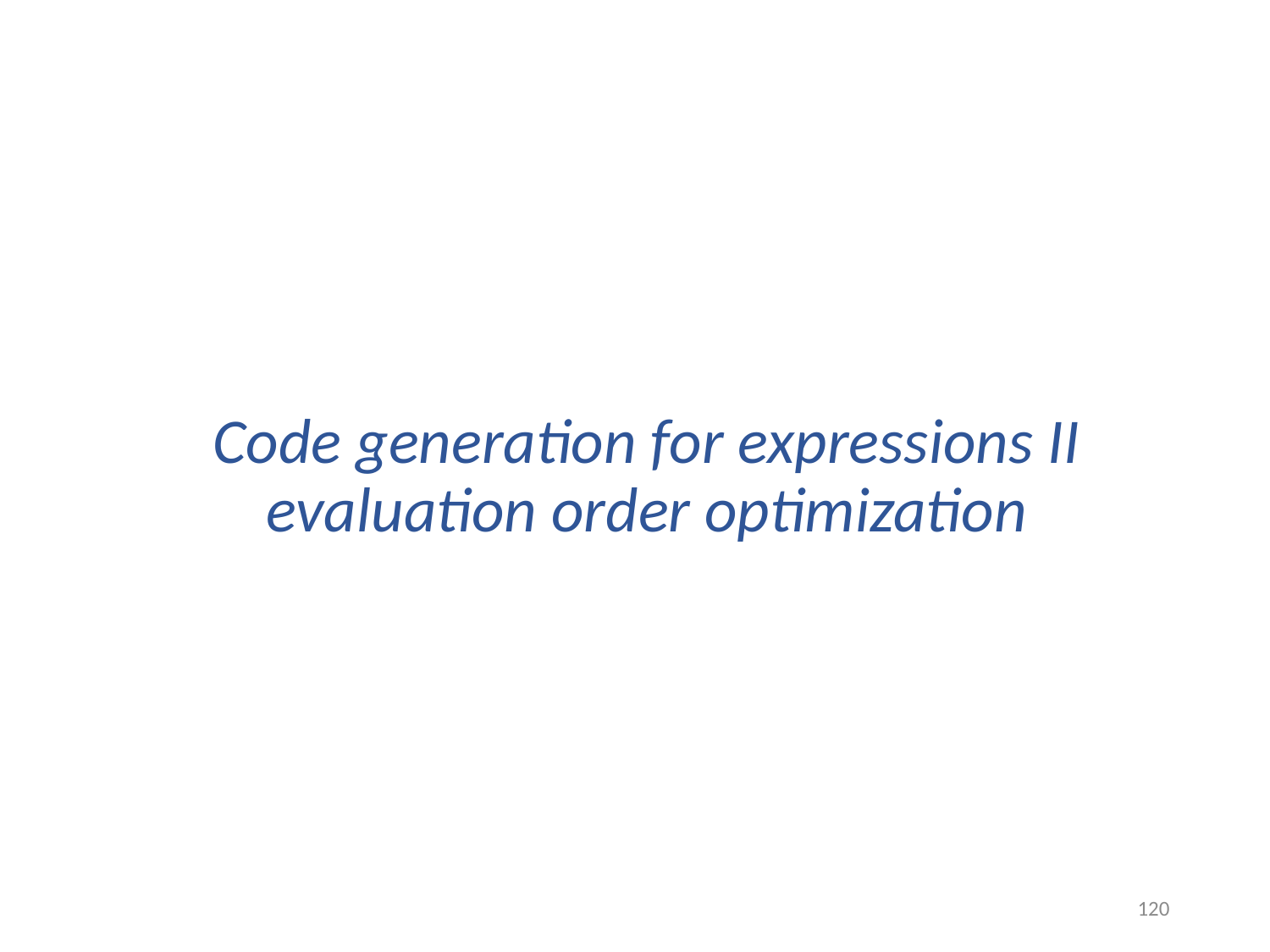

# Code generation for expressions II evaluation order optimization
120